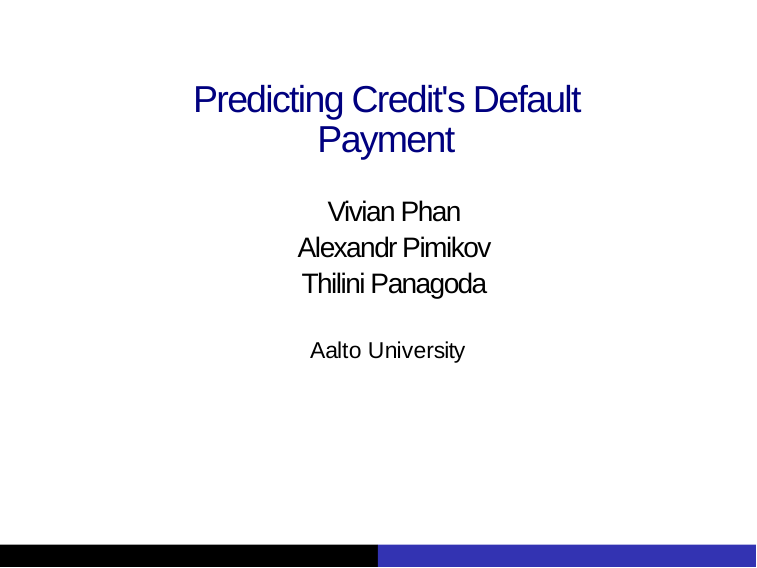

Predicting Credit's Default Payment
Vivian Phan
Alexandr Pimikov
Thilini Panagoda

Aalto University